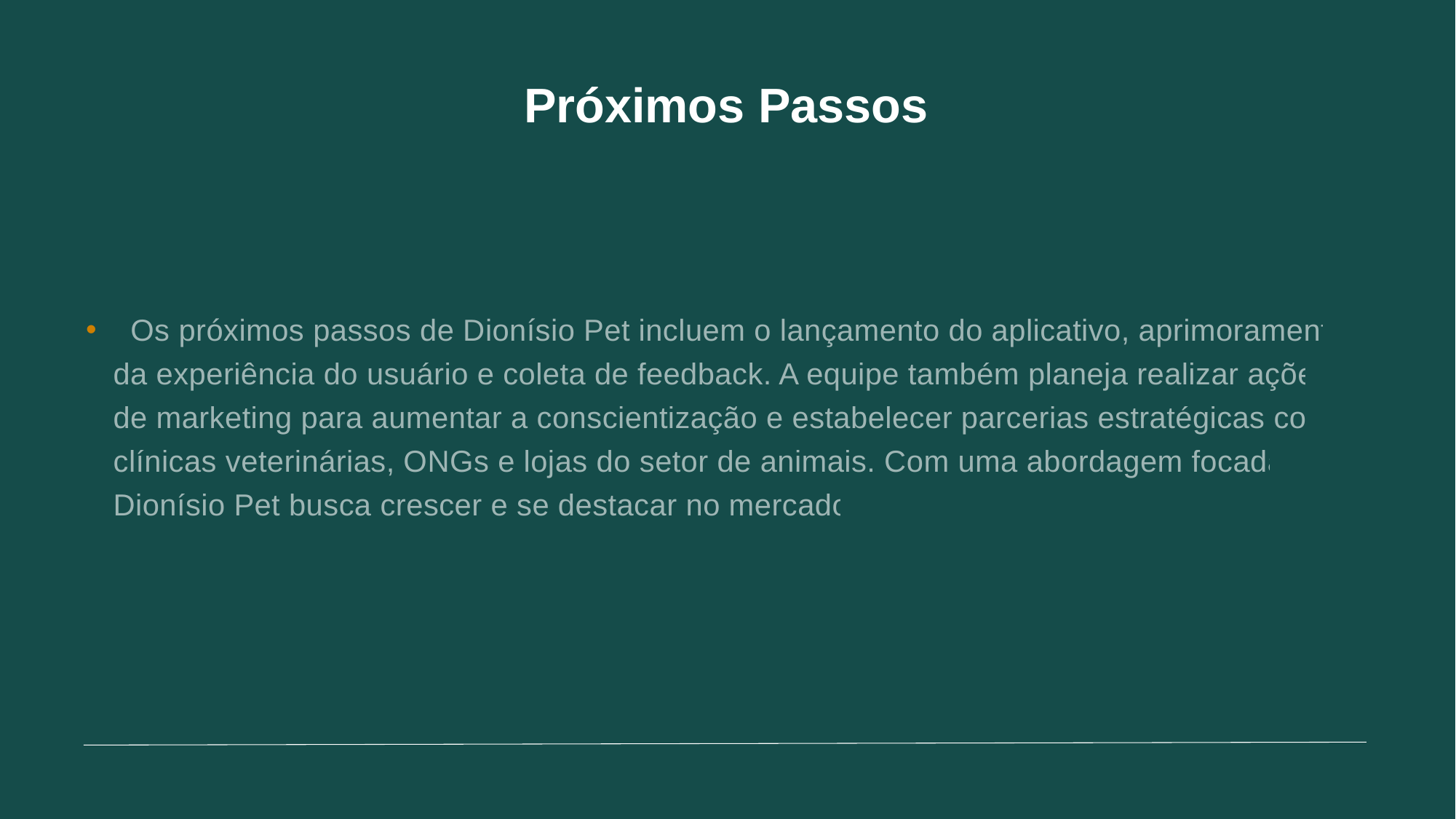

# Próximos Passos
  Os próximos passos de Dionísio Pet incluem o lançamento do aplicativo, aprimoramento da experiência do usuário e coleta de feedback. A equipe também planeja realizar ações de marketing para aumentar a conscientização e estabelecer parcerias estratégicas com clínicas veterinárias, ONGs e lojas do setor de animais. Com uma abordagem focada, Dionísio Pet busca crescer e se destacar no mercado.